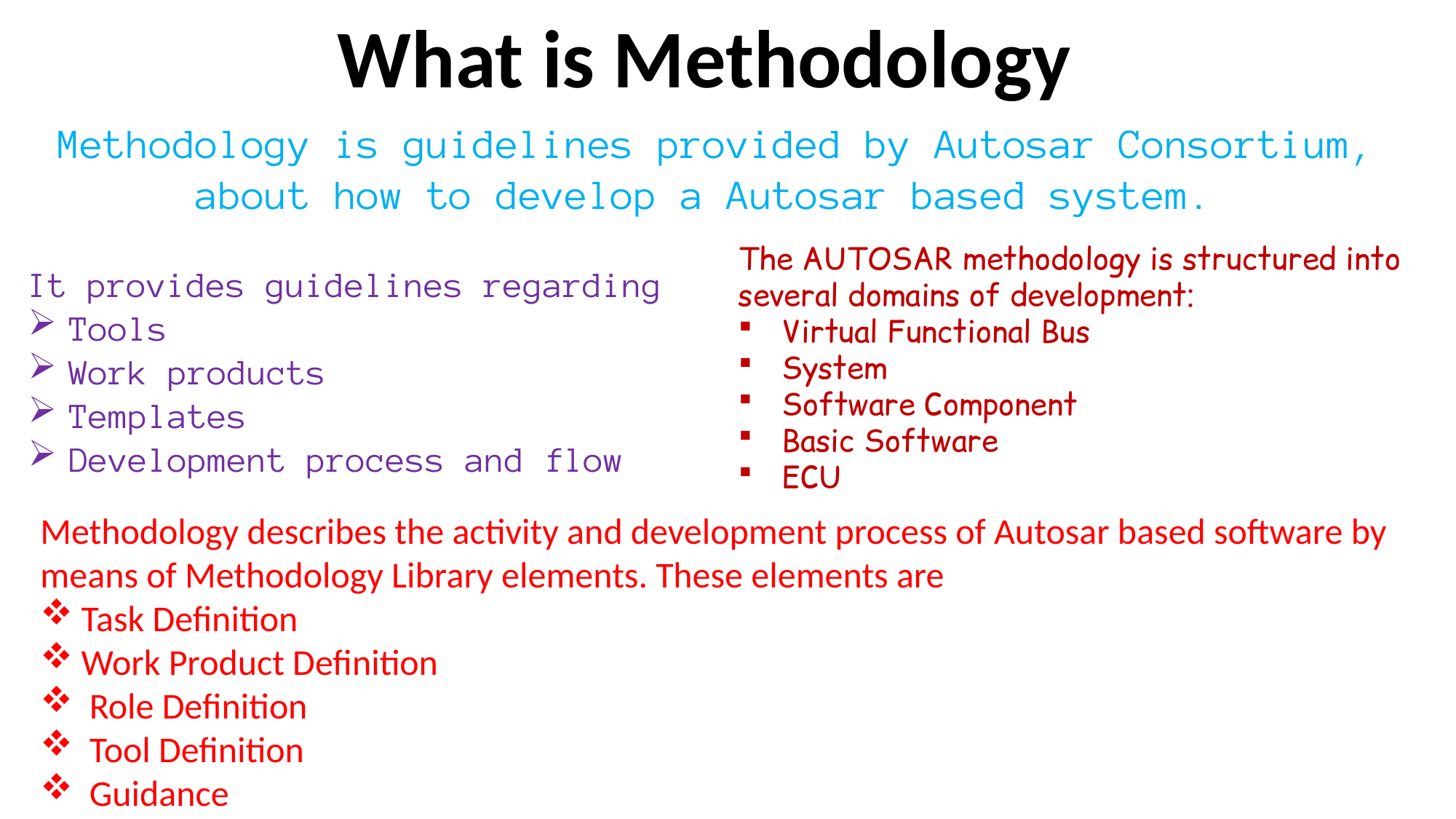

What is Methodology
Methodology is guidelines provided by Autosar Consortium, about how to develop a Autosar based system.

It provides guidelines regarding
Tools
Work products
Templates
Development process and flow
The AUTOSAR methodology is structured into several domains of development:
 Virtual Functional Bus
 System
 Software Component
 Basic Software
 ECU
Methodology describes the activity and development process of Autosar based software by means of Methodology Library elements. These elements are
Task Definition
Work Product Definition
 Role Definition
 Tool Definition
 Guidance